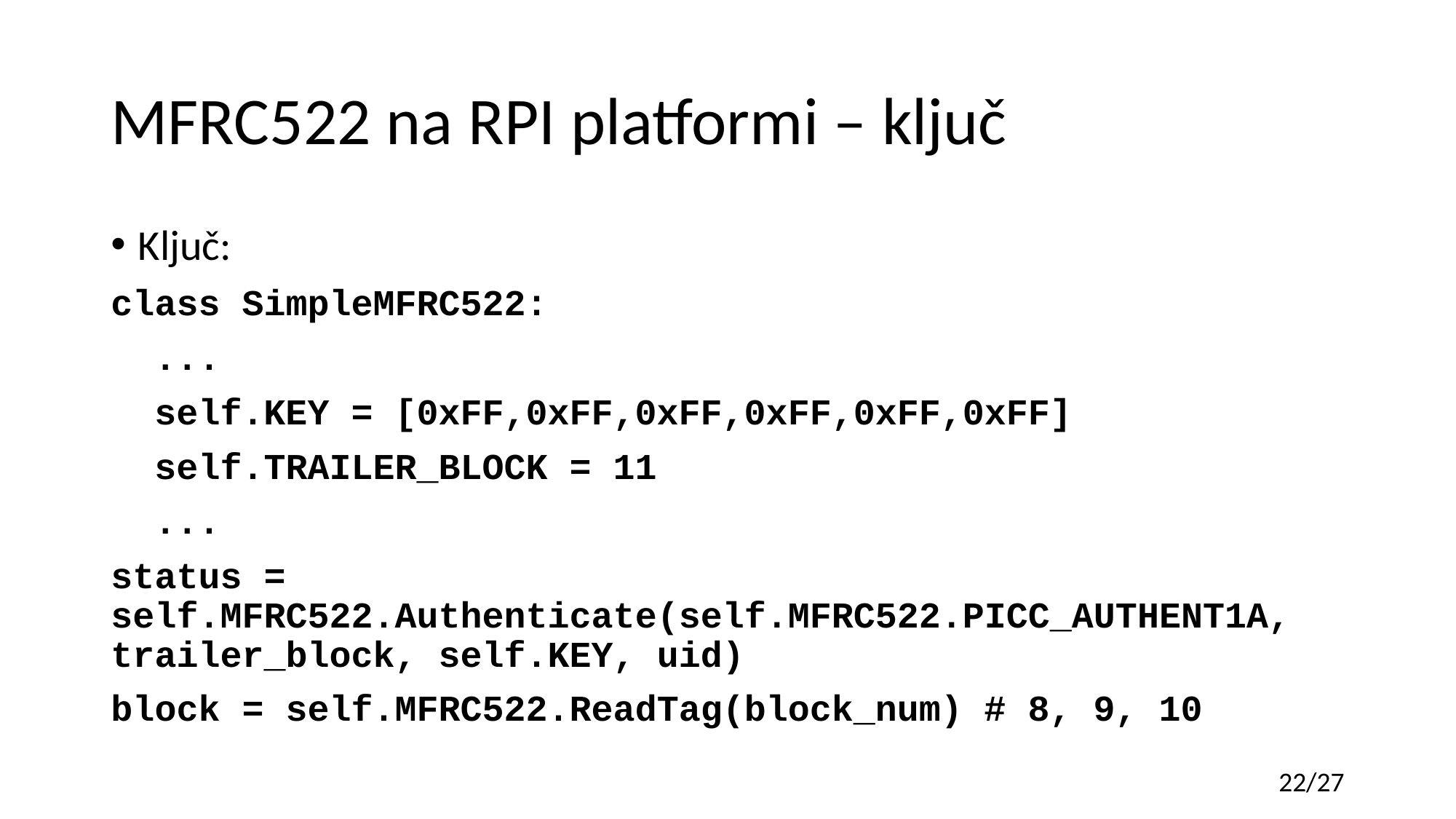

# MFRC522 na RPI platformi – ključ
Ključ:
class SimpleMFRC522:
  ...
  self.KEY = [0xFF,0xFF,0xFF,0xFF,0xFF,0xFF]
  self.TRAILER_BLOCK = 11
  ...
status = self.MFRC522.Authenticate(self.MFRC522.PICC_AUTHENT1A, trailer_block, self.KEY, uid)
block = self.MFRC522.ReadTag(block_num) # 8, 9, 10